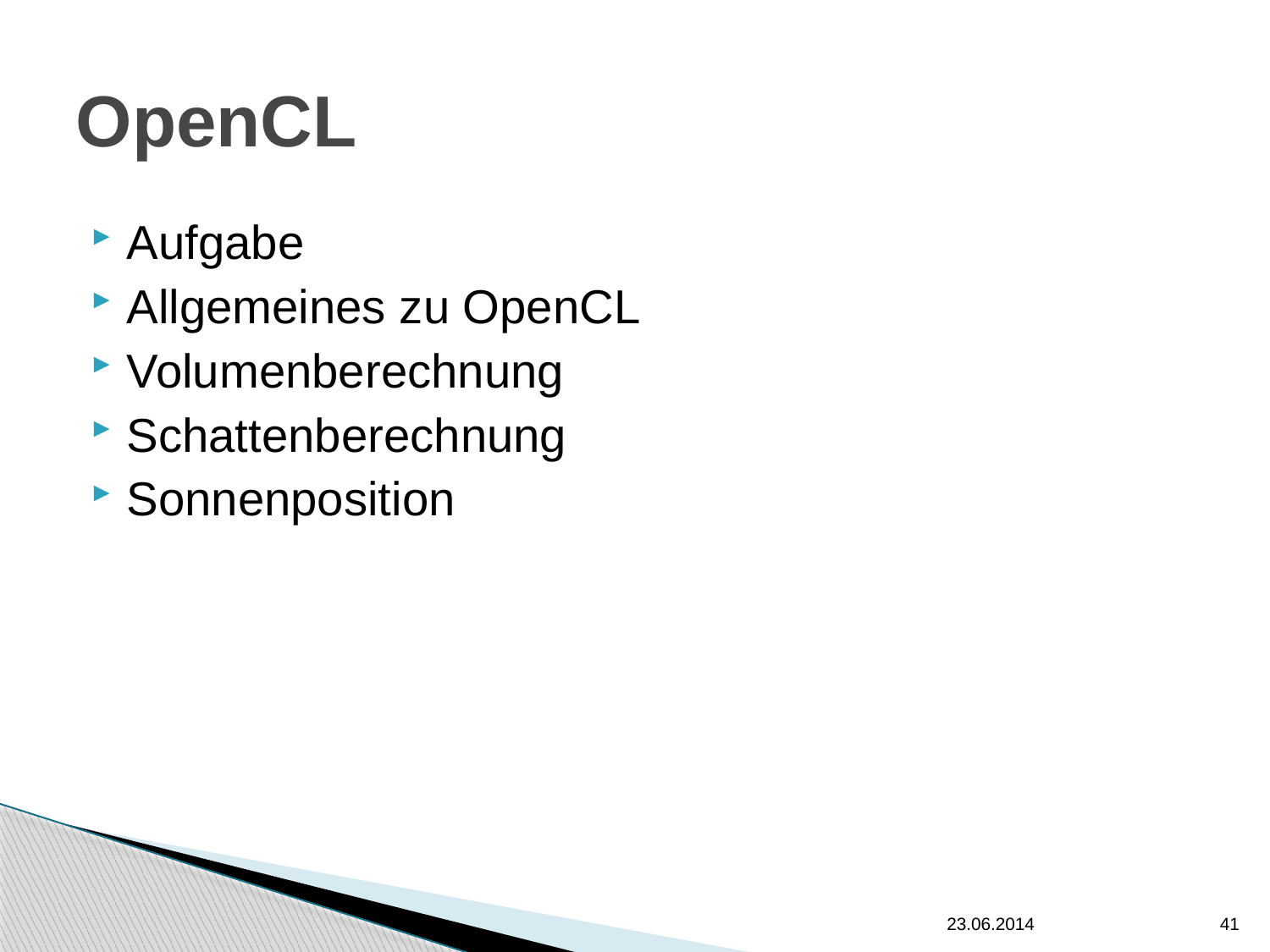

# OpenCL
Aufgabe
Allgemeines zu OpenCL
Volumenberechnung
Schattenberechnung
Sonnenposition

23.06.2014
41